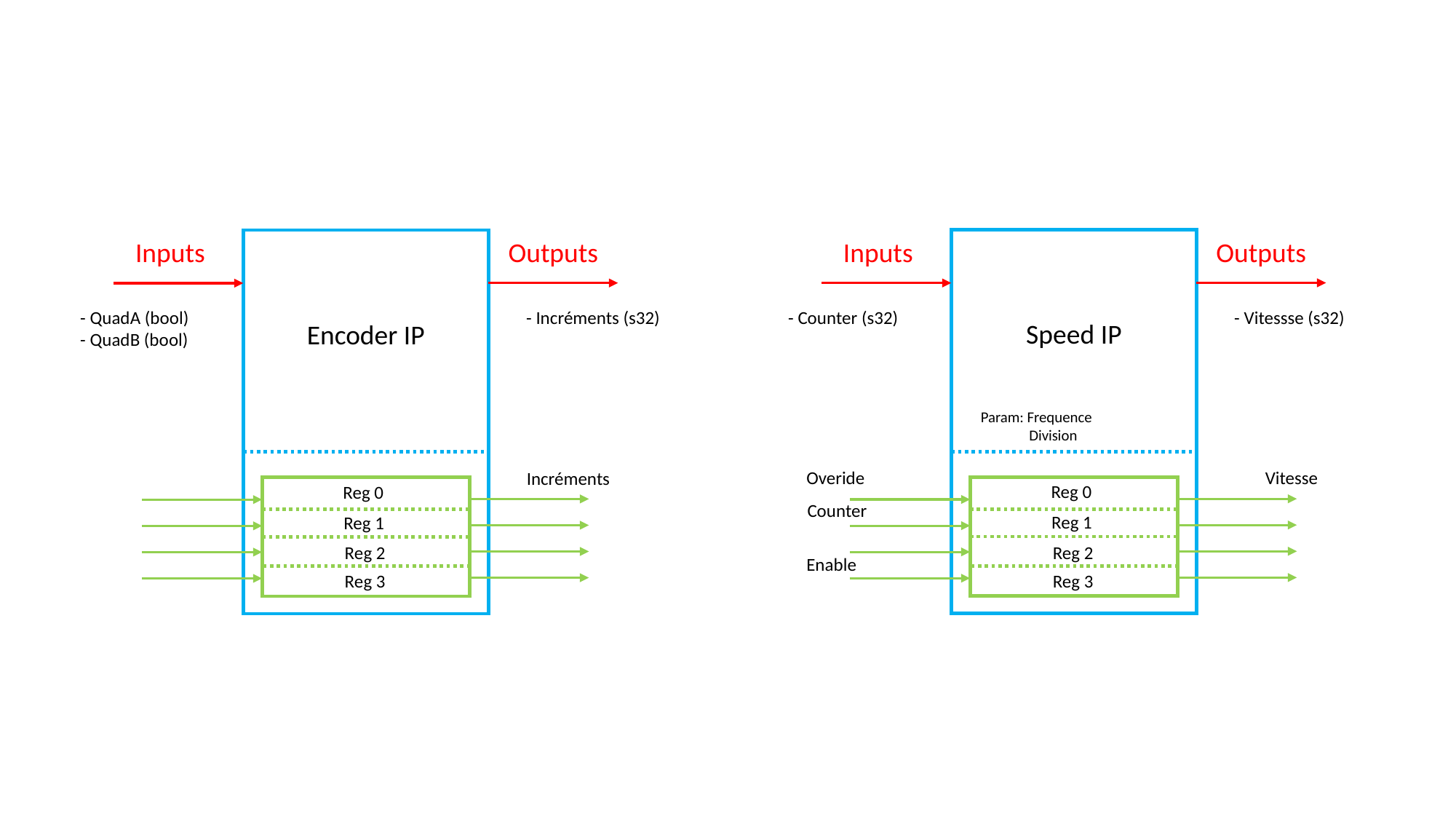

Inputs

Outputs
Inputs

Outputs
- Vitessse (s32)
- Counter (s32)
- Incréments (s32)
- QuadA (bool)
- QuadB (bool)
Speed IP
Encoder IP
Param: Frequence
              Division
Overide
Vitesse
Incréments
Reg 0
Reg 0

Counter
Reg 1
Reg 1
Reg 2
Reg 2
Enable
Reg 3
Reg 3